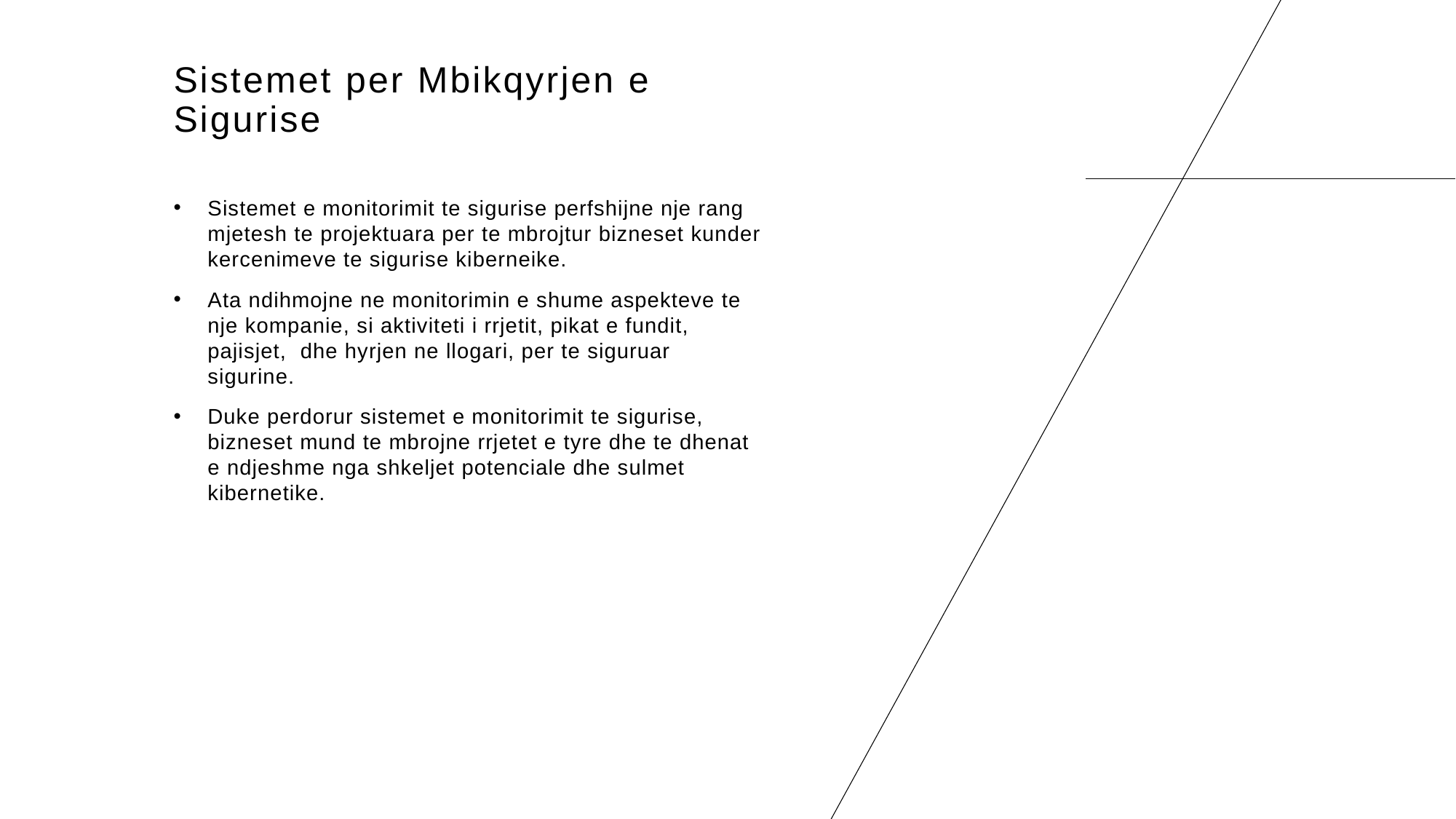

# Sistemet per Mbikqyrjen e Sigurise
Sistemet e monitorimit te sigurise perfshijne nje rang mjetesh te projektuara per te mbrojtur bizneset kunder kercenimeve te sigurise kiberneike.
Ata ndihmojne ne monitorimin e shume aspekteve te nje kompanie, si aktiviteti i rrjetit, pikat e fundit, pajisjet,  dhe hyrjen ne llogari, per te siguruar sigurine.
Duke perdorur sistemet e monitorimit te sigurise, bizneset mund te mbrojne rrjetet e tyre dhe te dhenat e ndjeshme nga shkeljet potenciale dhe sulmet kibernetike.